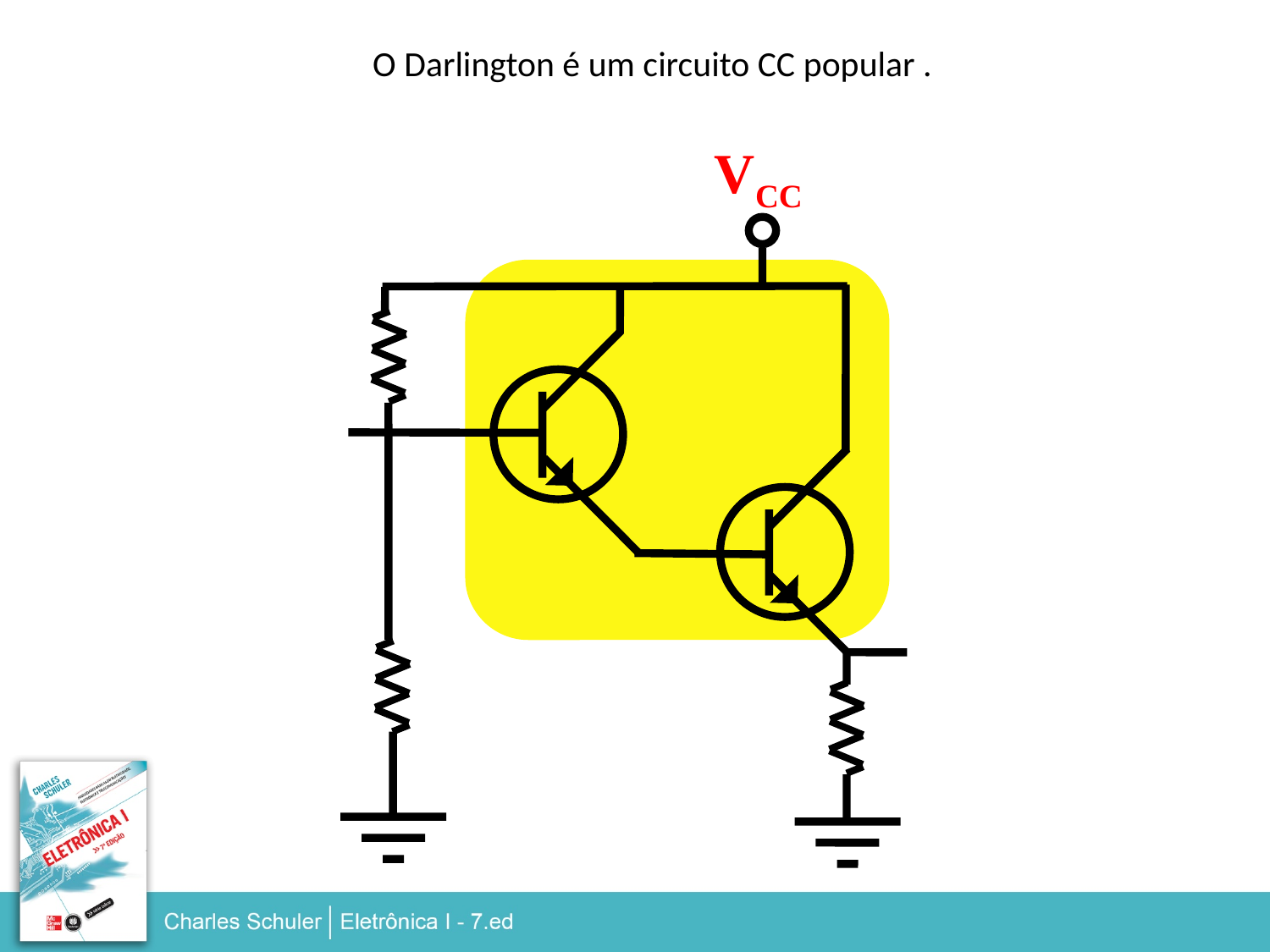

O Darlington é um circuito CC popular .
VCC